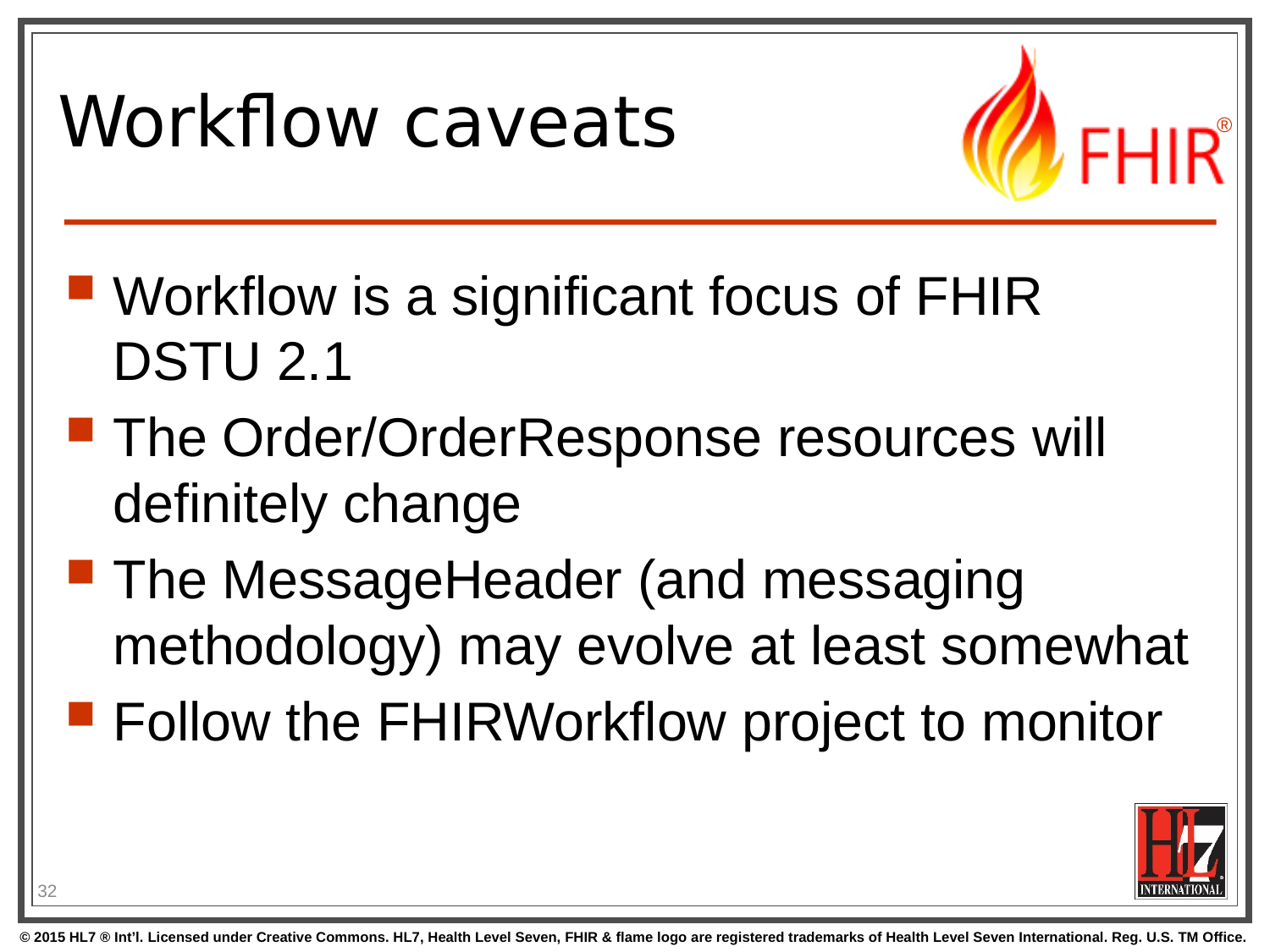

# Workflow caveats
Workflow is a significant focus of FHIR DSTU 2.1
The Order/OrderResponse resources will definitely change
The MessageHeader (and messaging methodology) may evolve at least somewhat
Follow the FHIRWorkflow project to monitor
32